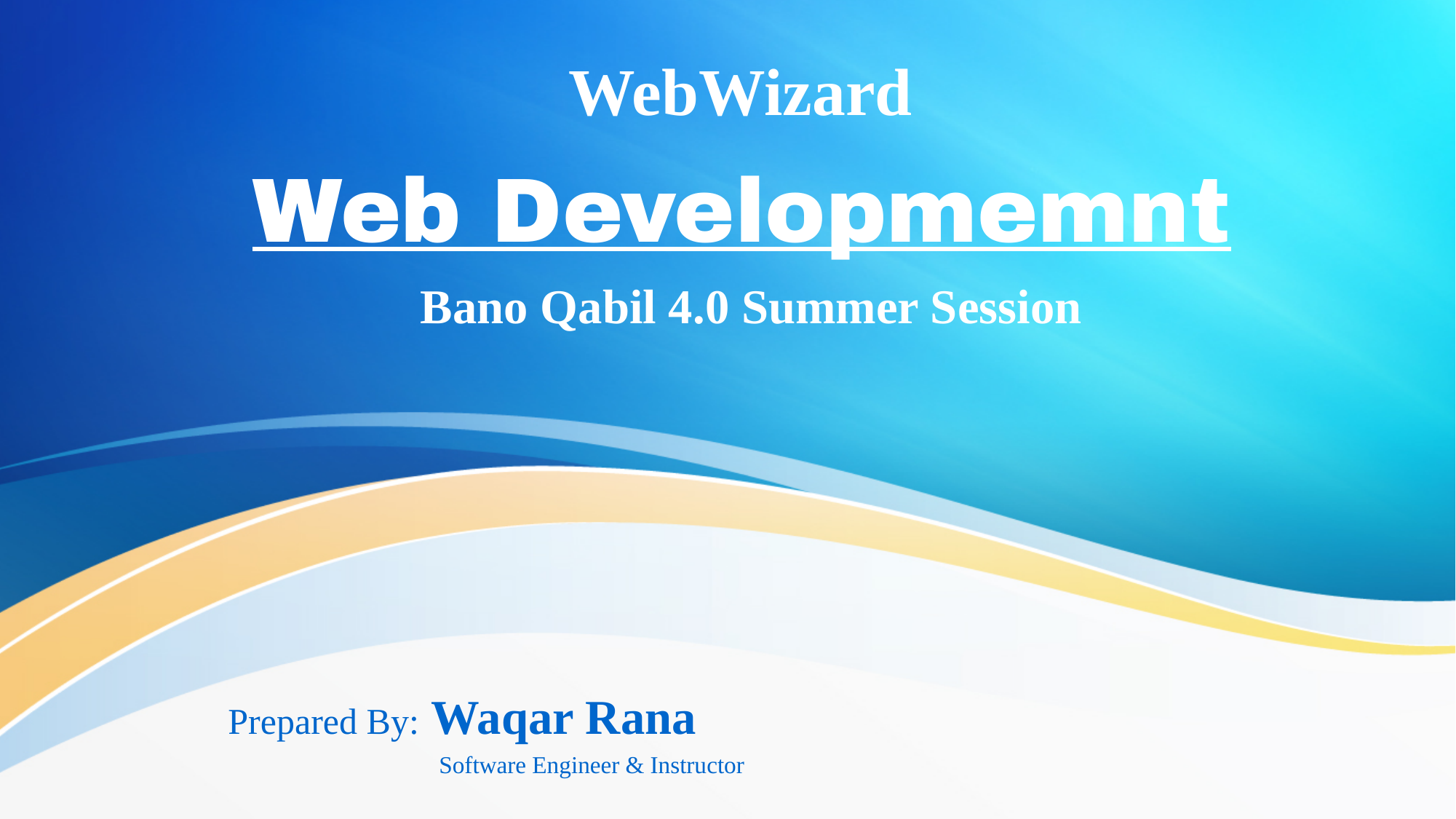

# WebWizard
Web Developmemnt
Bano Qabil 4.0 Summer Session

Prepared By: Waqar Rana

Software Engineer & Instructor